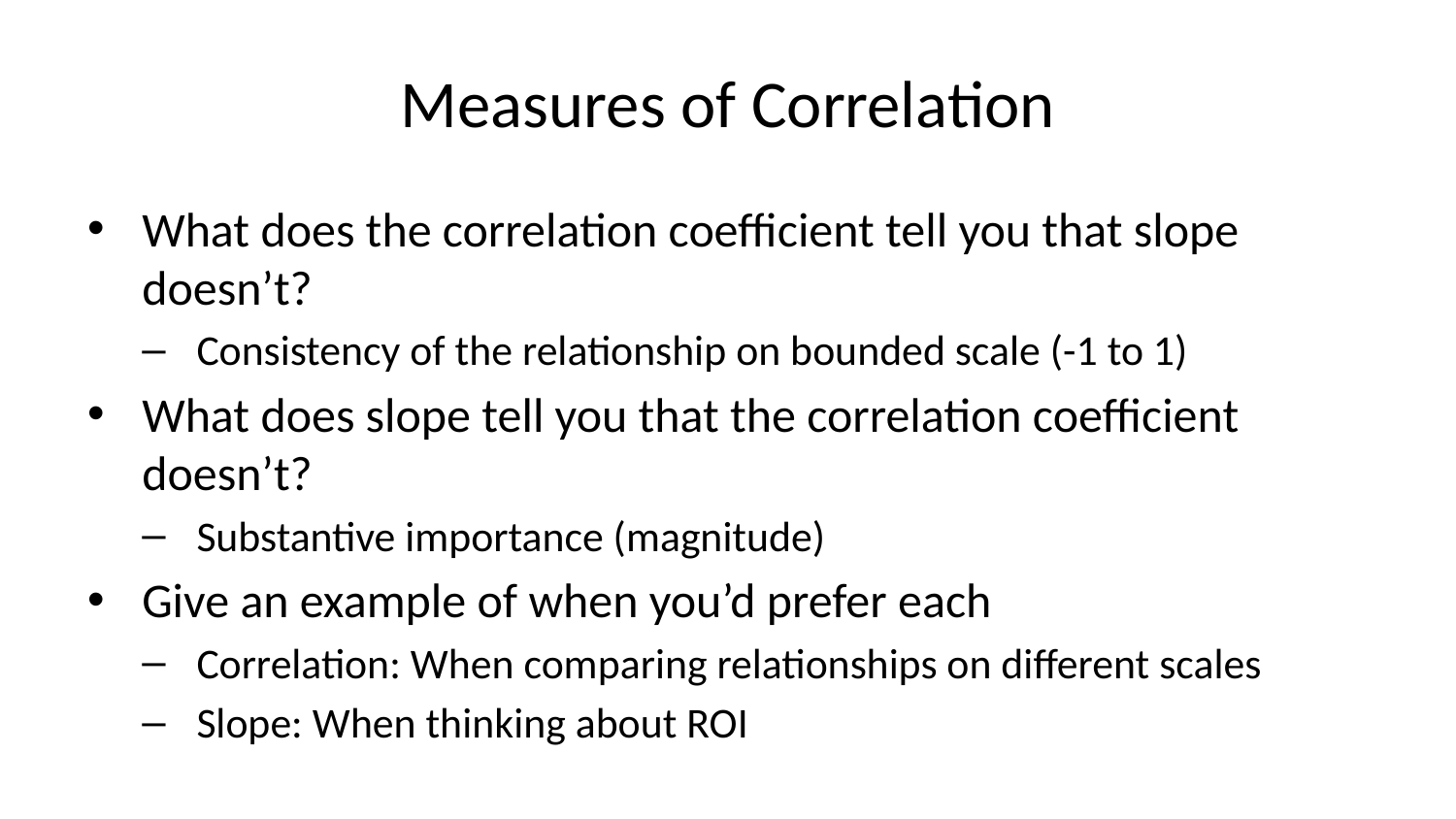

# Measures of Correlation
What does the correlation coefficient tell you that slope doesn’t?
Consistency of the relationship on bounded scale (-1 to 1)
What does slope tell you that the correlation coefficient doesn’t?
Substantive importance (magnitude)
Give an example of when you’d prefer each
Correlation: When comparing relationships on different scales
Slope: When thinking about ROI